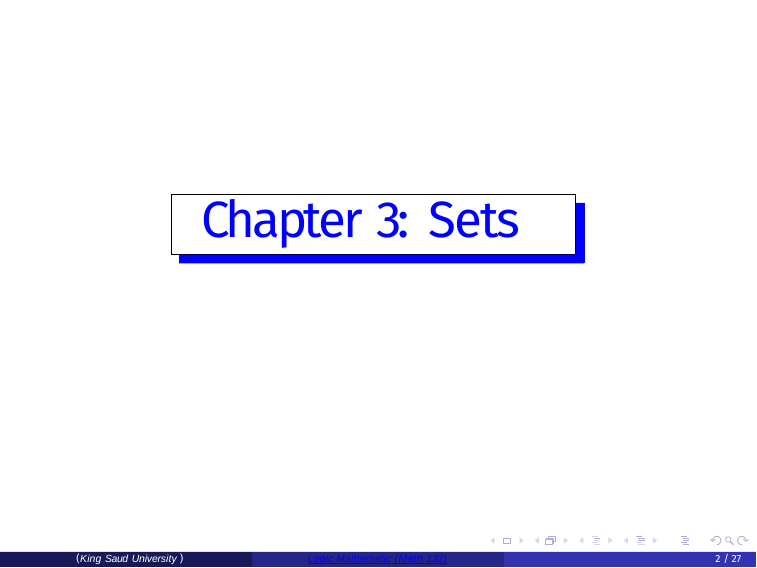

# Chapter 3: Sets

(King Saud University )
Logic Mathematic (Math 132)
2 / 27